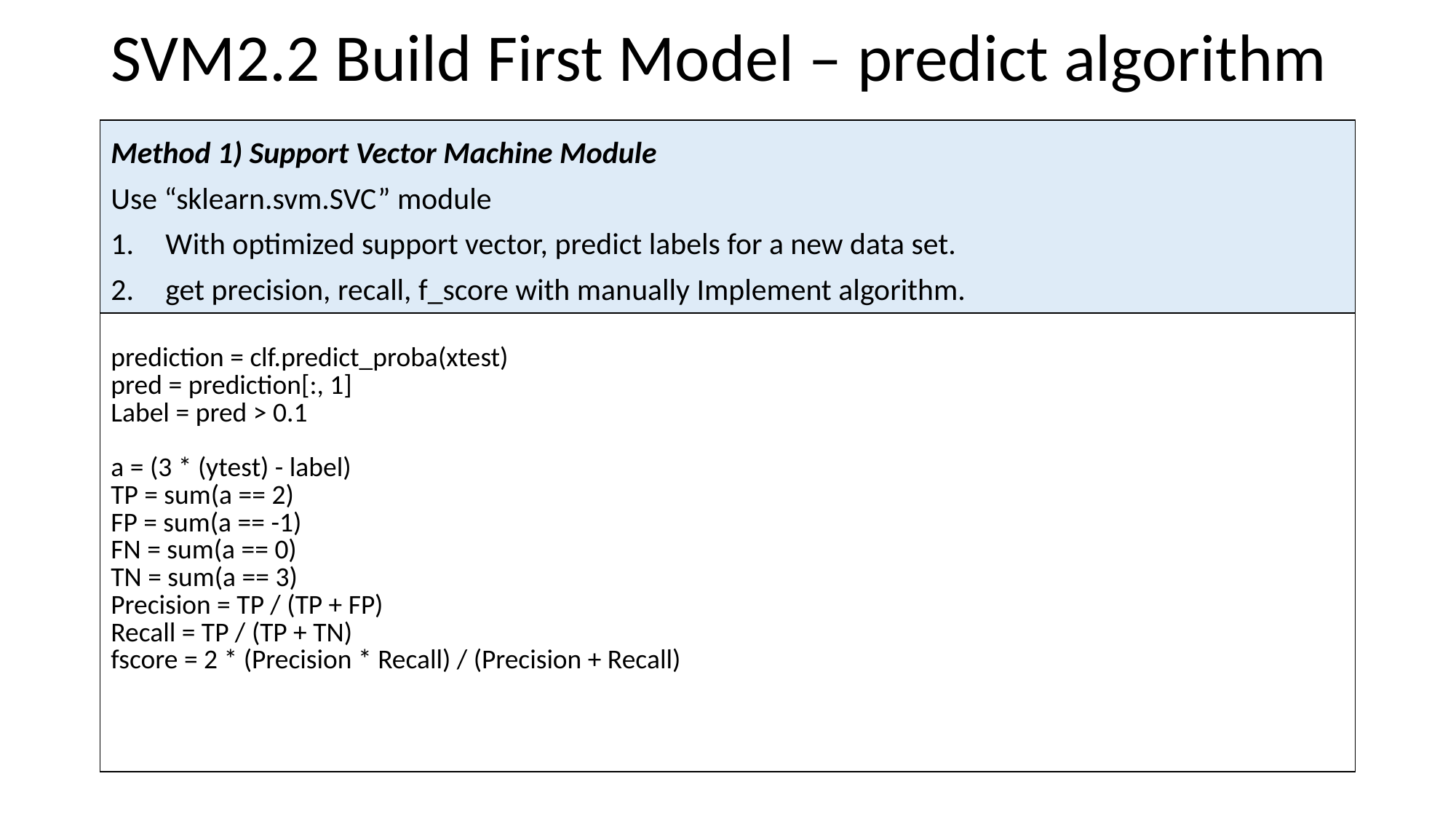

# SVM2.2 Build First Model – predict algorithm
| Method 1) Support Vector Machine Module Use “sklearn.svm.SVC” module With optimized support vector, predict labels for a new data set. get precision, recall, f\_score with manually Implement algorithm. |
| --- |
| prediction = clf.predict\_proba(xtest) pred = prediction[:, 1] Label = pred > 0.1 a = (3 \* (ytest) - label) TP = sum(a == 2) FP = sum(a == -1) FN = sum(a == 0) TN = sum(a == 3) Precision = TP / (TP + FP) Recall = TP / (TP + TN) fscore = 2 \* (Precision \* Recall) / (Precision + Recall) |